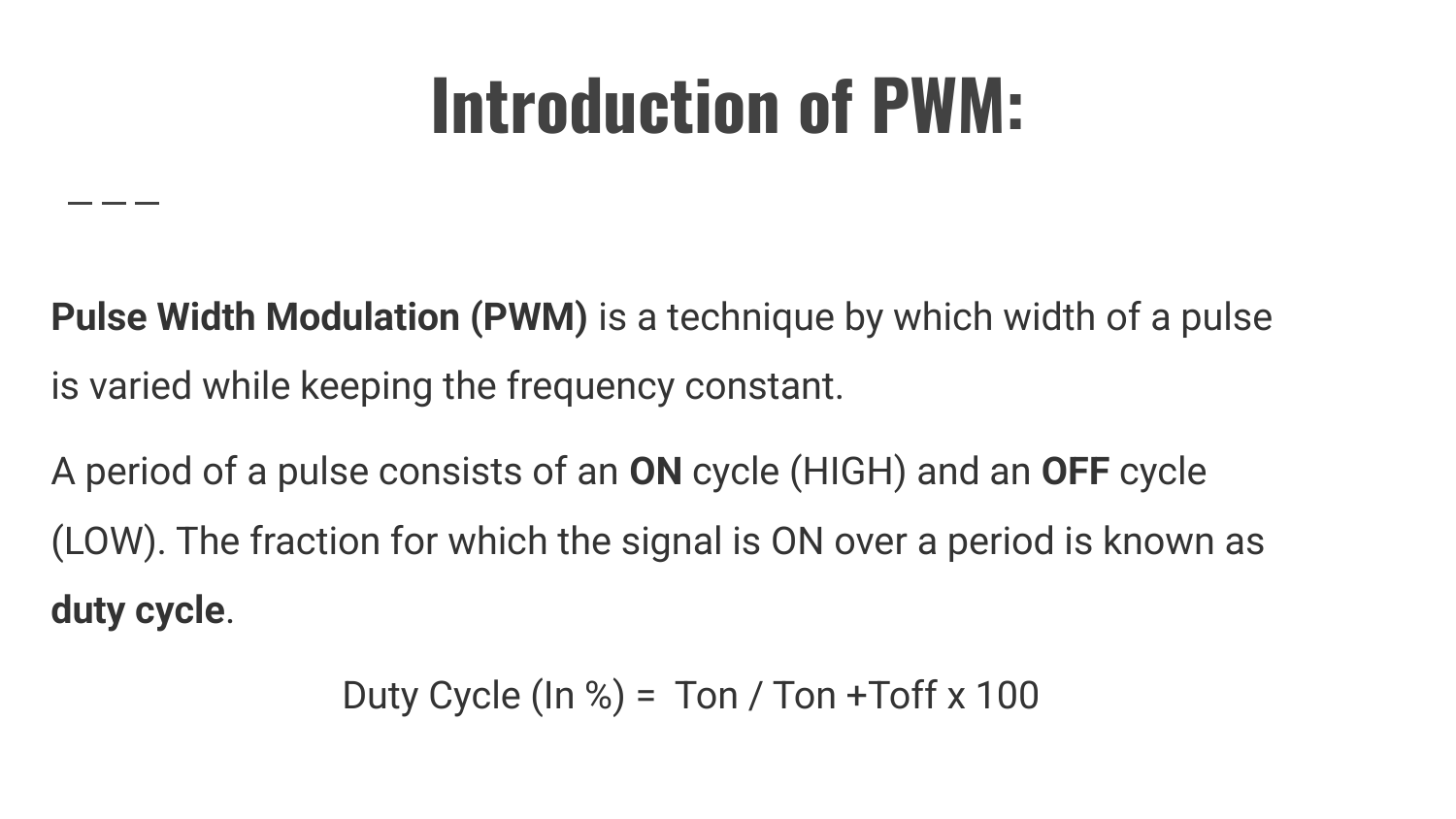

# Introduction of PWM:
Pulse Width Modulation (PWM) is a technique by which width of a pulse is varied while keeping the frequency constant.
A period of a pulse consists of an ON cycle (HIGH) and an OFF cycle (LOW). The fraction for which the signal is ON over a period is known as duty cycle.
Duty Cycle (In %) =  Ton / Ton +Toff x 100